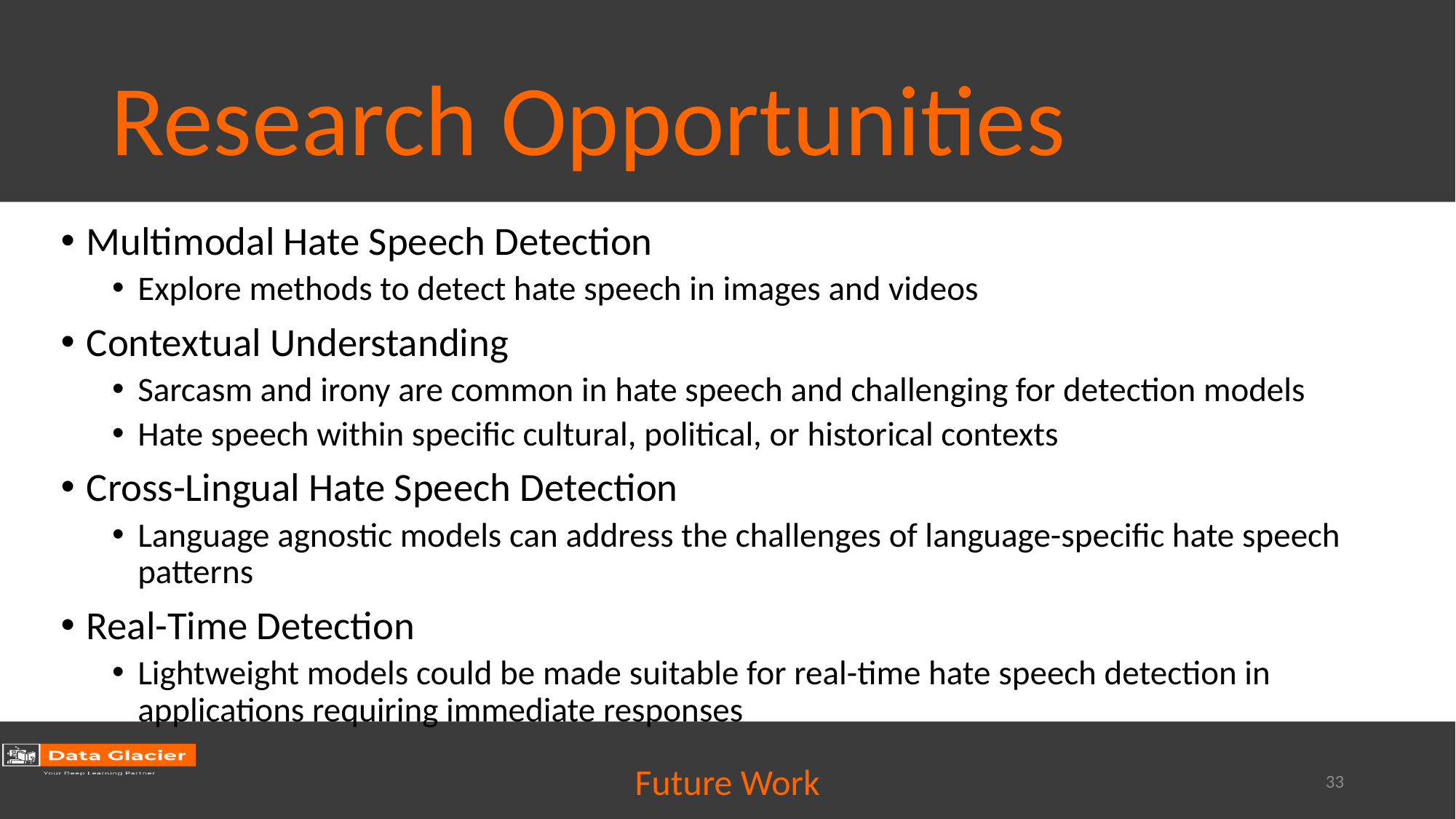

# Research Opportunities
Multimodal Hate Speech Detection
Explore methods to detect hate speech in images and videos
Contextual Understanding
Sarcasm and irony are common in hate speech and challenging for detection models
Hate speech within specific cultural, political, or historical contexts
Cross-Lingual Hate Speech Detection
Language agnostic models can address the challenges of language-specific hate speech patterns
Real-Time Detection
Lightweight models could be made suitable for real-time hate speech detection in applications requiring immediate responses
Future Work
33